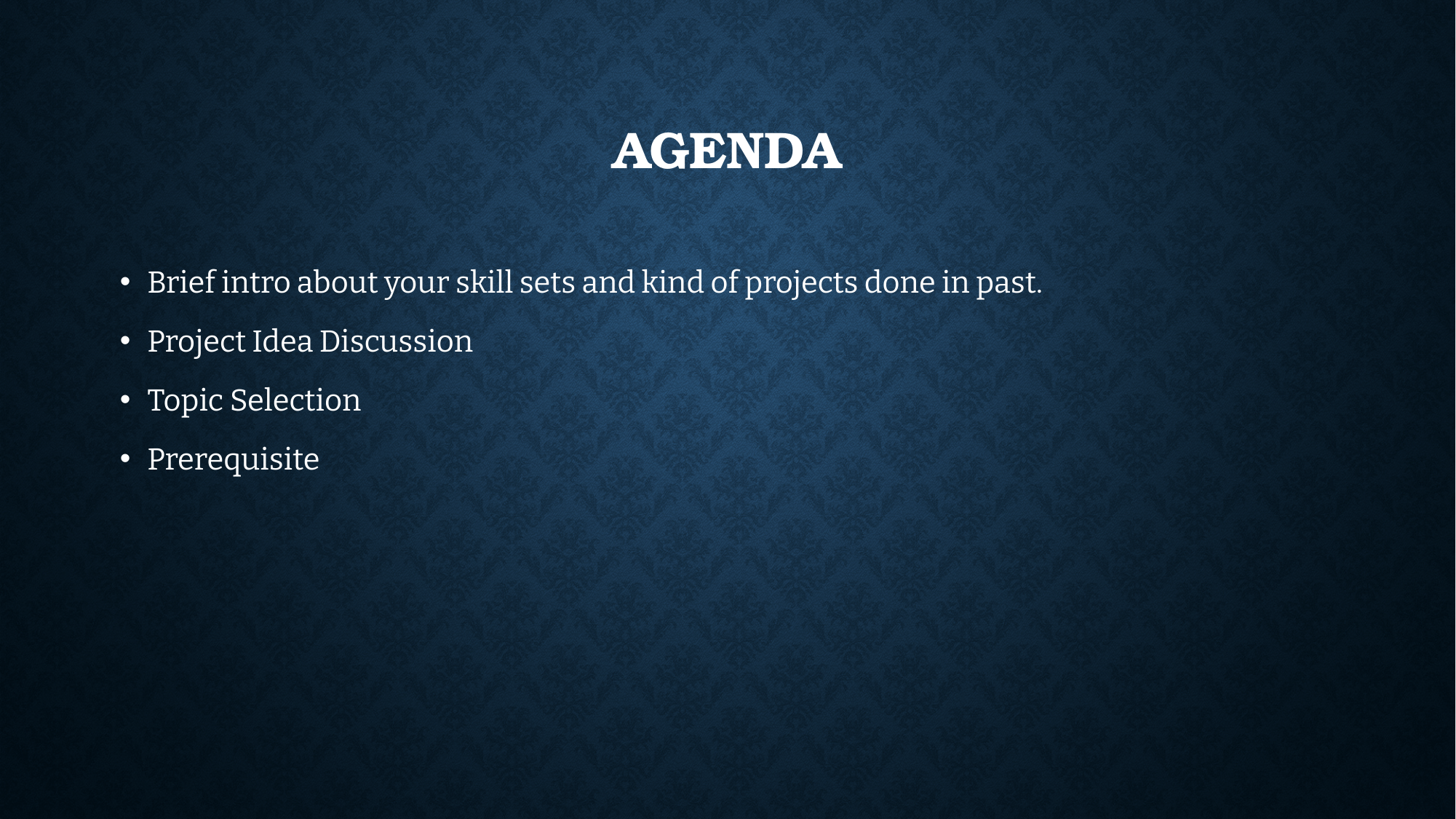

# Agenda
Brief intro about your skill sets and kind of projects done in past.
Project Idea Discussion
Topic Selection
Prerequisite